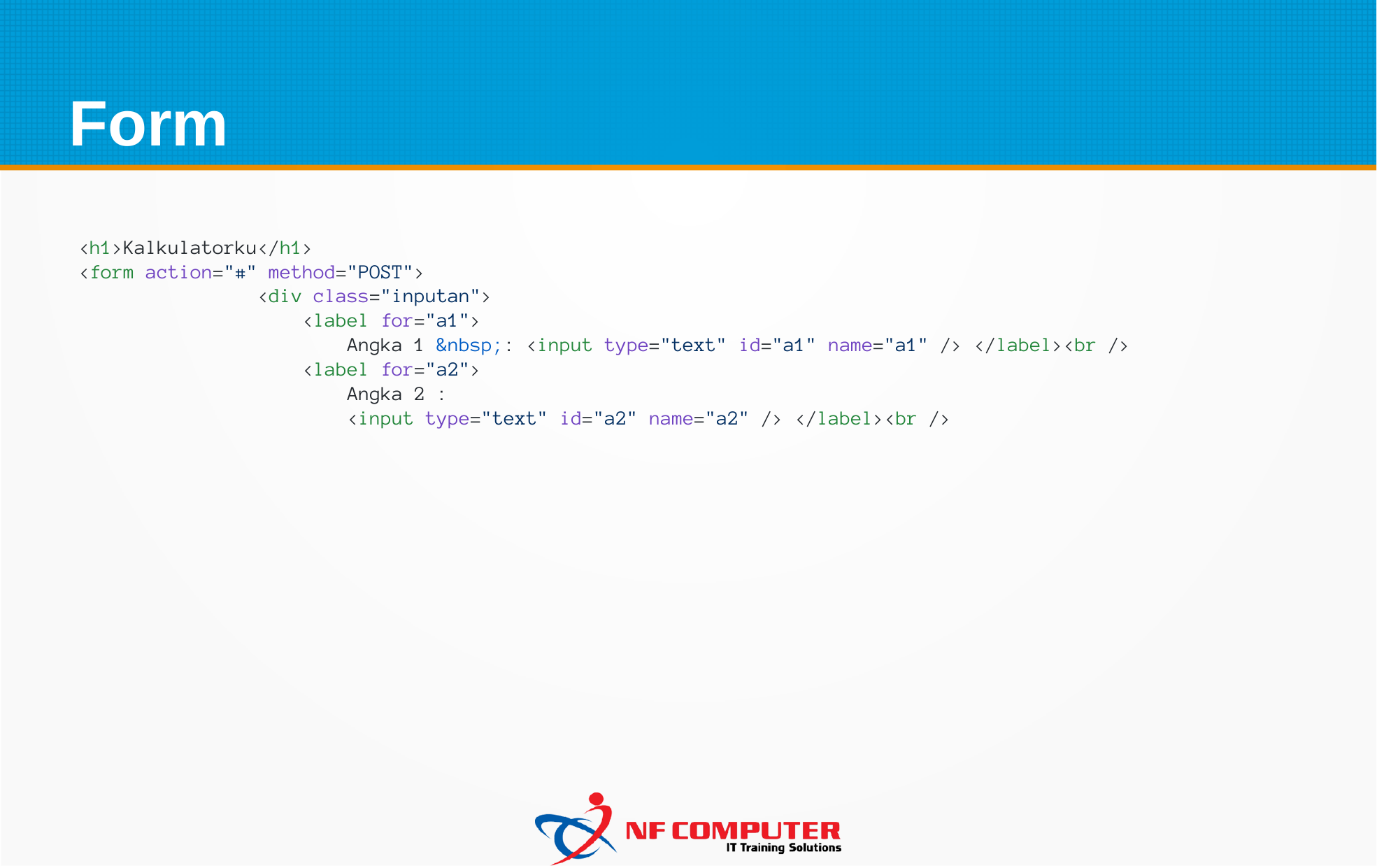

Form
<h1>Kalkulatorku</h1>
<form action="#" method="POST">
                <div class="inputan">
                    <label for="a1">
                        Angka 1 &nbsp;: <input type="text" id="a1" name="a1" /> </label><br />
                    <label for="a2">
                        Angka 2 :
                        <input type="text" id="a2" name="a2" /> </label><br />